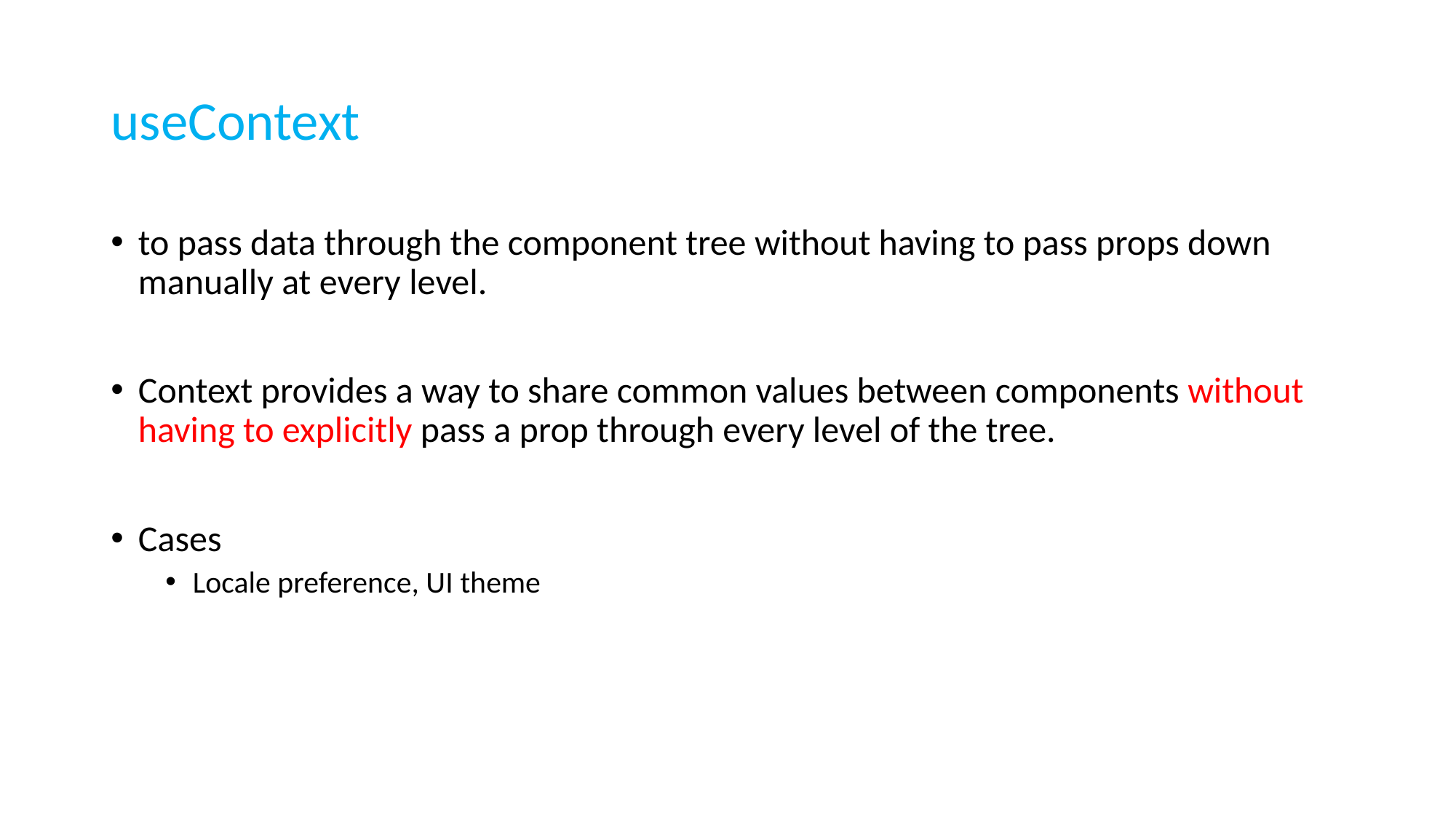

# useContext
to pass data through the component tree without having to pass props down manually at every level.

Context provides a way to share common values between components without having to explicitly pass a prop through every level of the tree.

Cases
Locale preference, UI theme